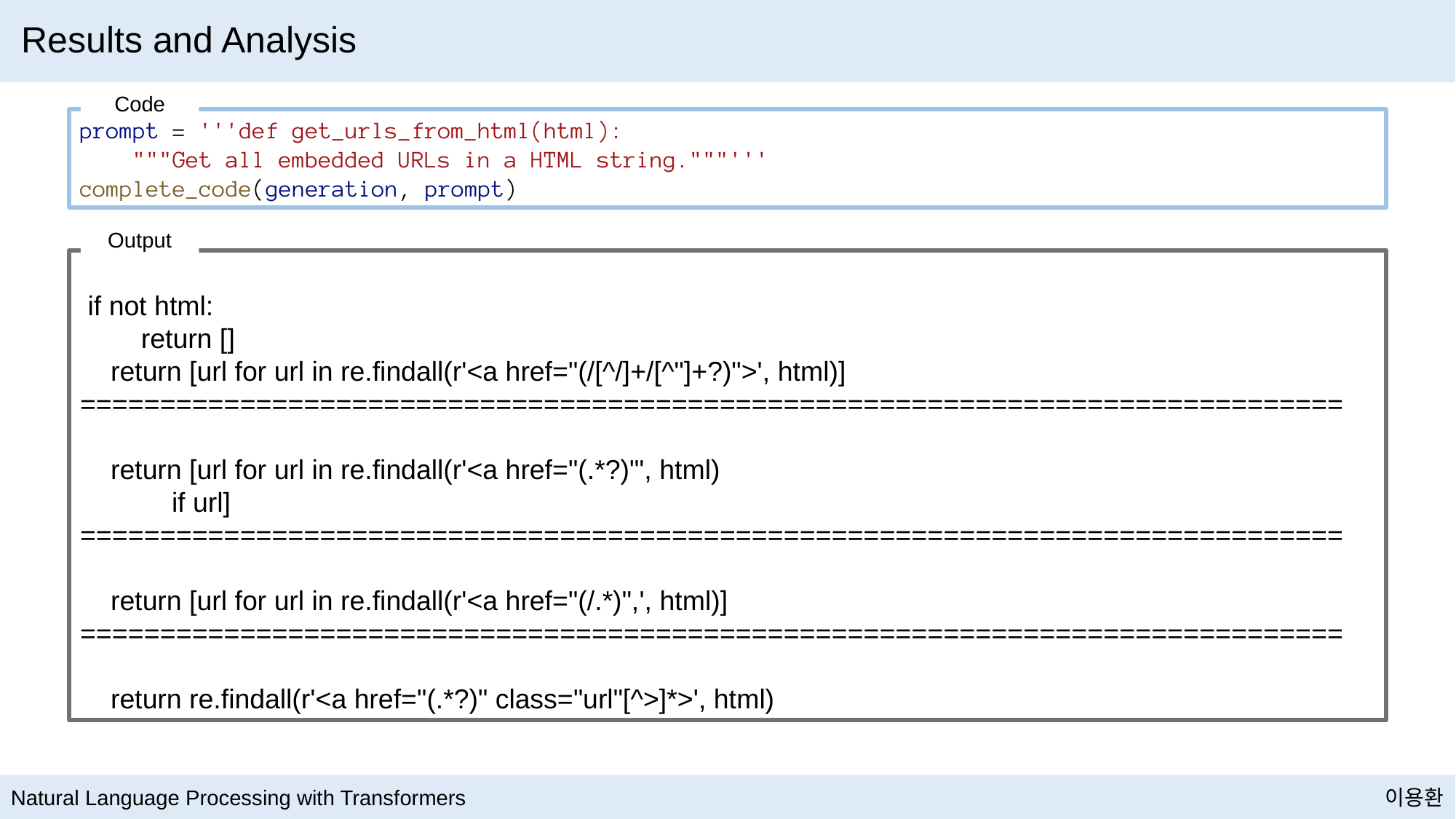

# Results and Analysis
Code
prompt = '''def get_urls_from_html(html):
    """Get all embedded URLs in a HTML string."""'''
complete_code(generation, prompt)
Output

 if not html:
        return []
    return [url for url in re.findall(r'<a href="(/[^/]+/[^"]+?)">', html)]
===============================================================================

    return [url for url in re.findall(r'<a href="(.*?)"', html)
            if url]
===============================================================================

    return [url for url in re.findall(r'<a href="(/.*)",', html)]
===============================================================================

    return re.findall(r'<a href="(.*?)" class="url"[^>]*>', html)